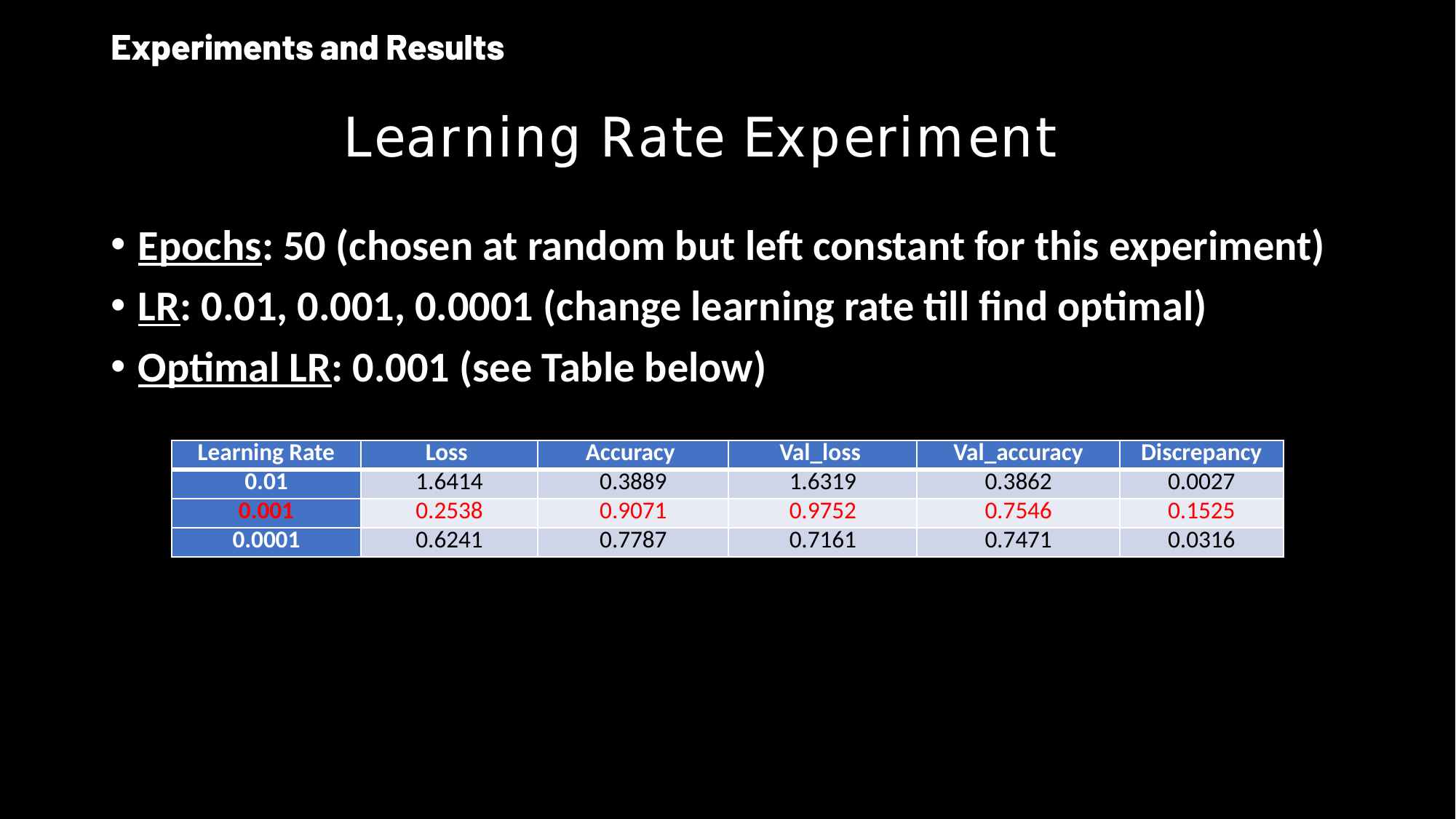

# Experiments and Results
Learning Rate Experiment
Epochs: 50 (chosen at random but left constant for this experiment)
LR: 0.01, 0.001, 0.0001 (change learning rate till find optimal)
Optimal LR: 0.001 (see Table below)
| Learning Rate | Loss | Accuracy | Val\_loss | Val\_accuracy | Discrepancy |
| --- | --- | --- | --- | --- | --- |
| 0.01 | 1.6414 | 0.3889 | 1.6319 | 0.3862 | 0.0027 |
| 0.001 | 0.2538 | 0.9071 | 0.9752 | 0.7546 | 0.1525 |
| 0.0001 | 0.6241 | 0.7787 | 0.7161 | 0.7471 | 0.0316 |